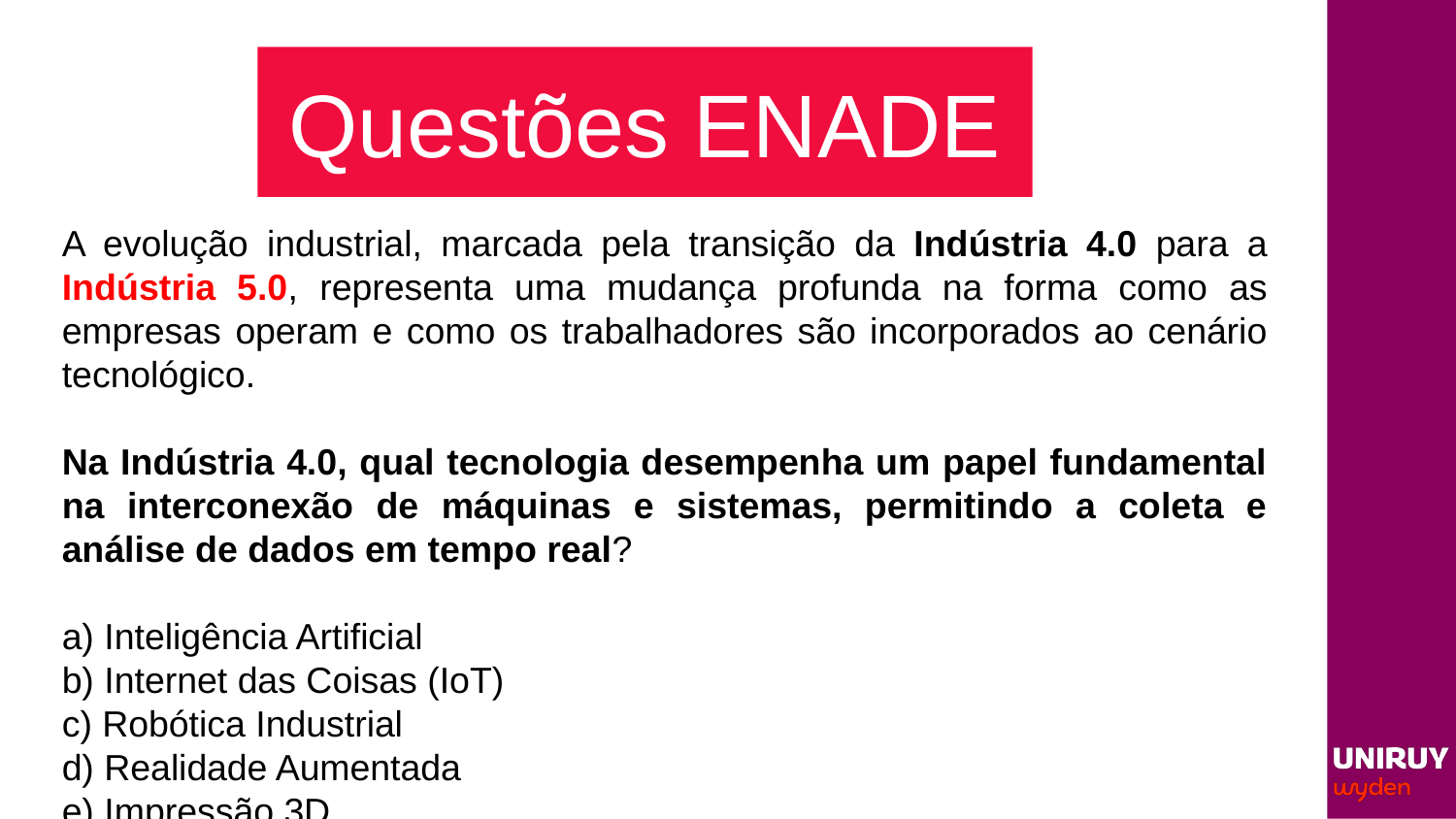

# Questões ENADE
A evolução industrial, marcada pela transição da Indústria 4.0 para a Indústria 5.0, representa uma mudança profunda na forma como as empresas operam e como os trabalhadores são incorporados ao cenário tecnológico.

Na Indústria 4.0, qual tecnologia desempenha um papel fundamental na interconexão de máquinas e sistemas, permitindo a coleta e análise de dados em tempo real?

a) Inteligência Artificial
b) Internet das Coisas (IoT)
c) Robótica Industrial
d) Realidade Aumentada
e) Impressão 3D